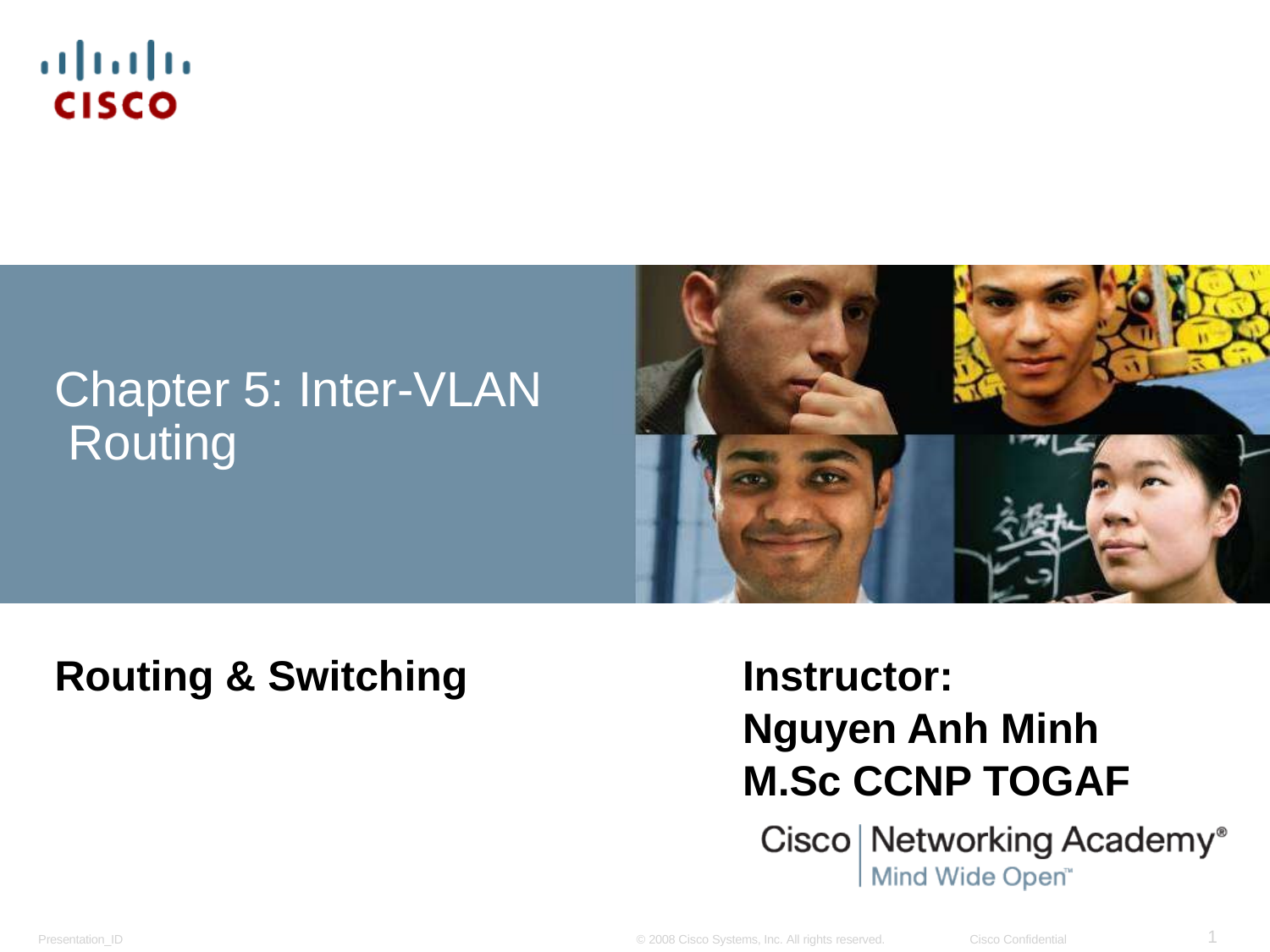

Chapter 5: Inter-VLAN  Routing
Routing & Switching
Instructor:
Nguyen Anh Minh
M.Sc CCNP TOGAF
1
Presentation_ID
© 2008 Cisco Systems, Inc. All rights reserved.
Cisco Confidential